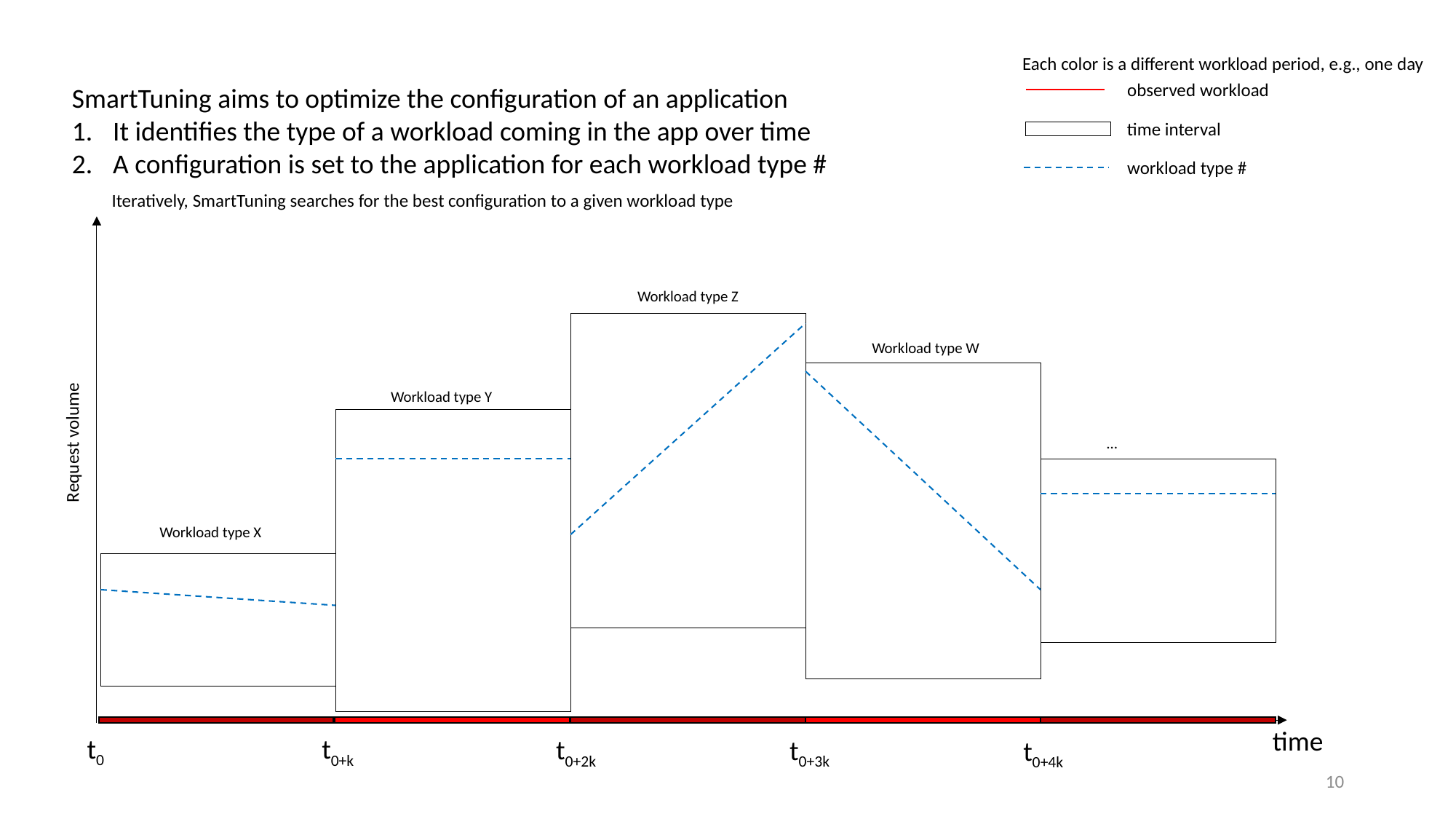

Each color is a different workload period, e.g., one day
observed workload
SmartTuning aims to optimize the configuration of an application
It identifies the type of a workload coming in the app over time
A configuration is set to the application for each workload type #
time interval

workload type #
Iteratively, SmartTuning searches for the best configuration to a given workload type
Workload type Z

Workload type W

Workload type Y

Request volume
…

Workload type X

time
t0
t0+k
t0+2k
t0+3k
t0+4k
10